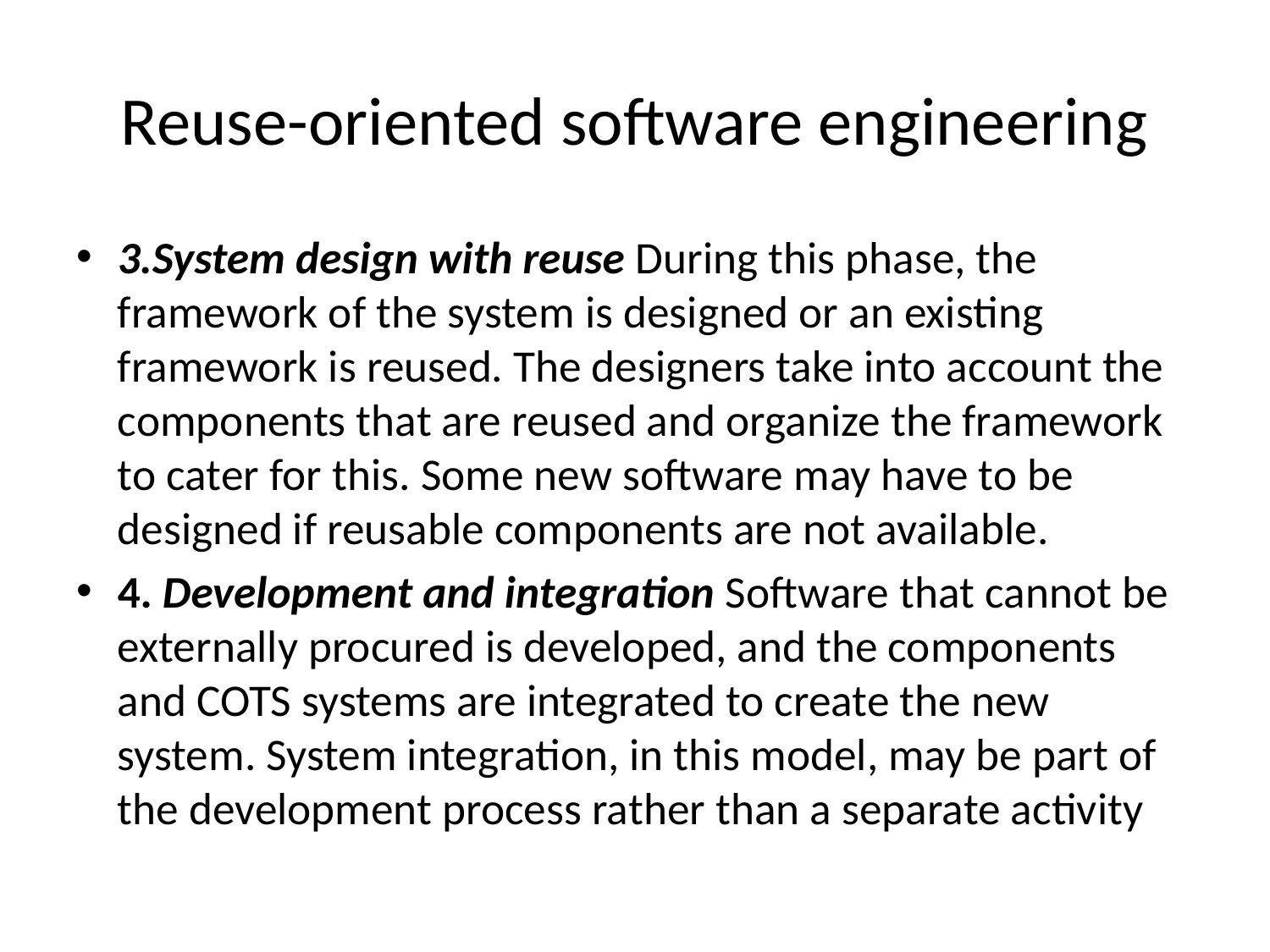

# Reuse-oriented software engineering
3.System design with reuse During this phase, the framework of the system is designed or an existing framework is reused. The designers take into account the components that are reused and organize the framework to cater for this. Some new software may have to be designed if reusable components are not available.
4. Development and integration Software that cannot be externally procured is developed, and the components and COTS systems are integrated to create the new system. System integration, in this model, may be part of the development process rather than a separate activity